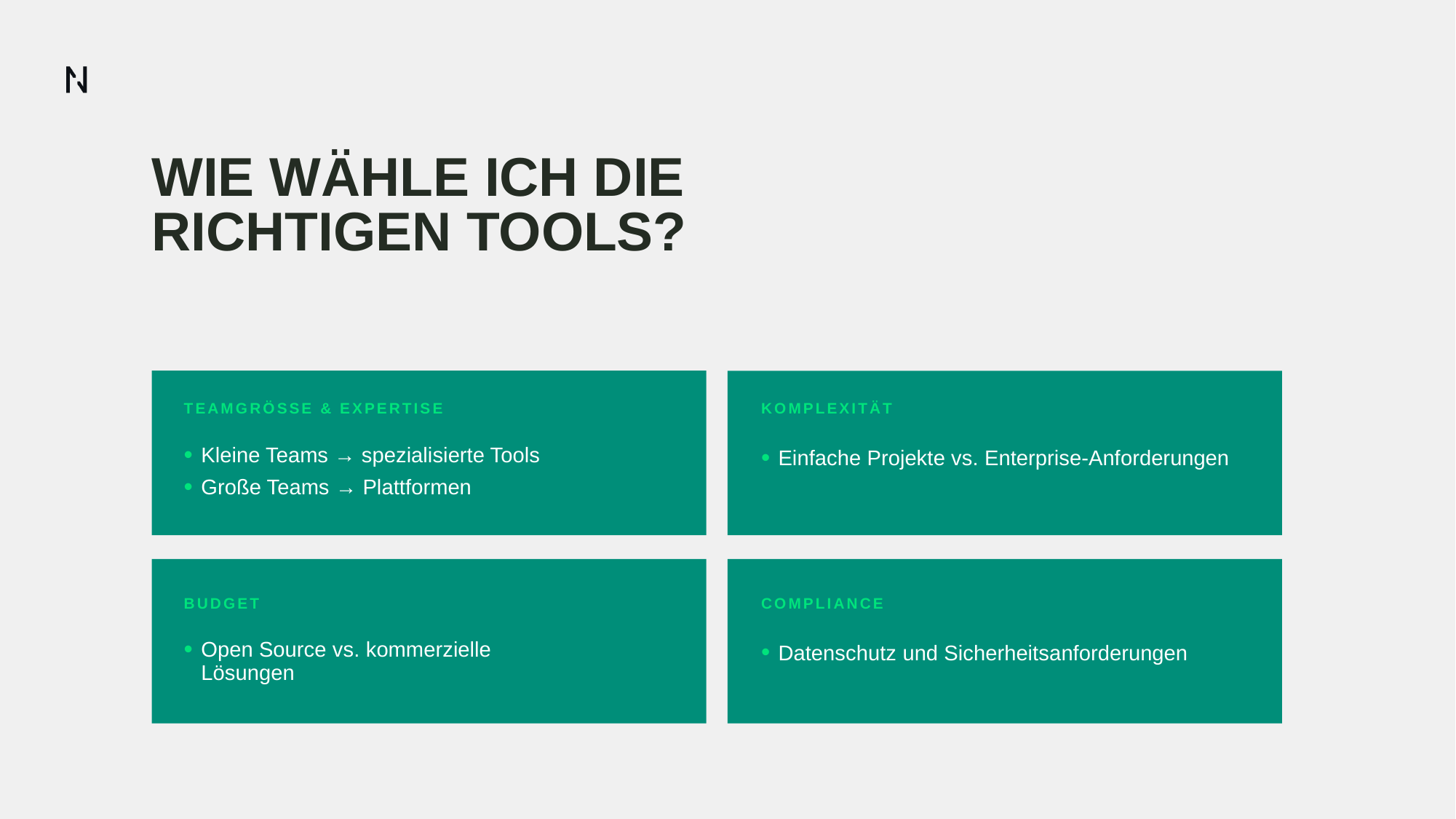

# WIE WÄHLE ICH DIE RICHTIGEN TOOLS?

Teamgrösse & eXPERTISE
Kleine Teams → spezialisierte Tools
Große Teams → Plattformen
Komplexität
Einfache Projekte vs. Enterprise-Anforderungen

Budget
Open Source vs. kommerzielle Lösungen
coMPLIANCE
Datenschutz und Sicherheitsanforderungen